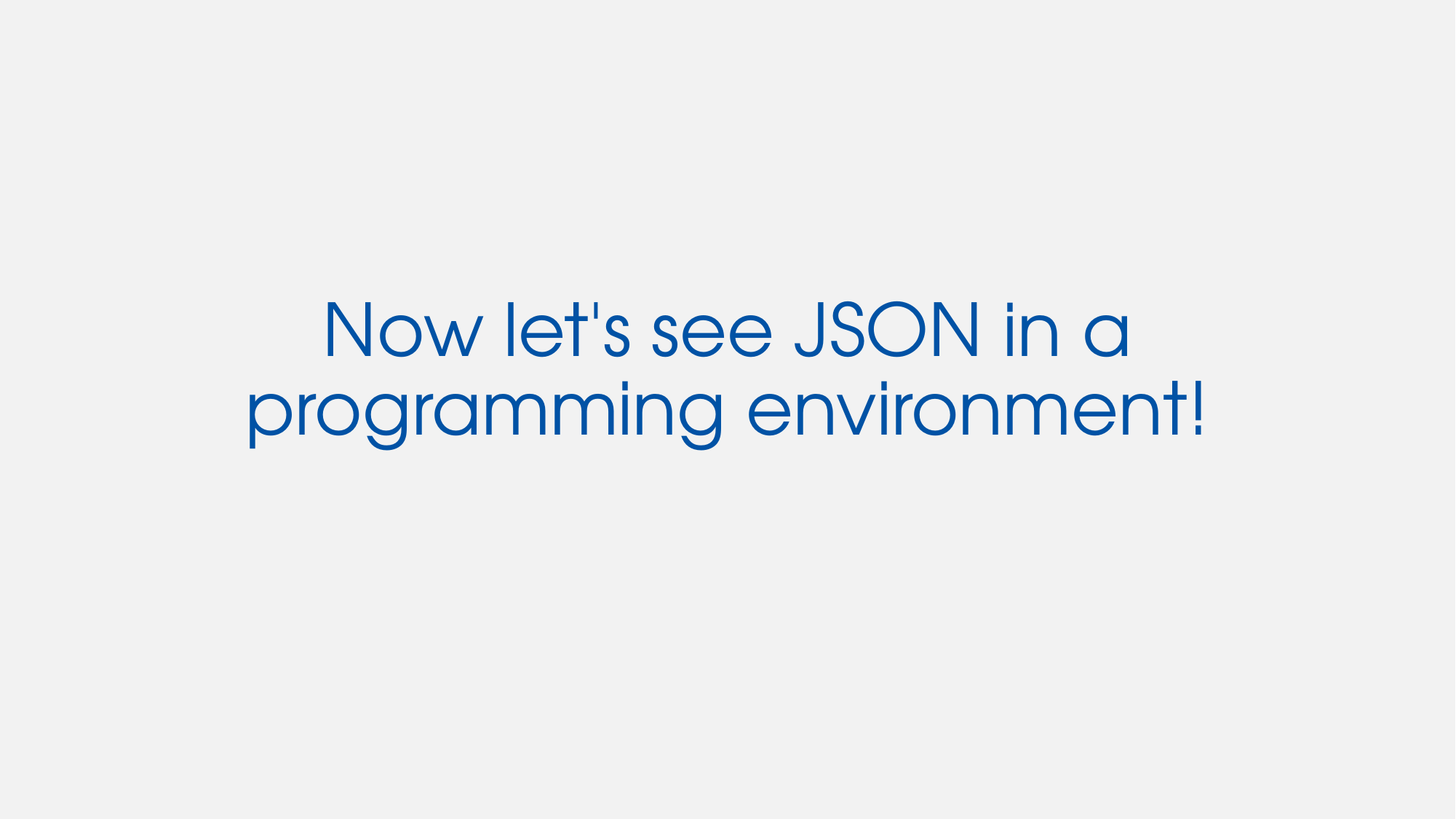

# Now let's see JSON in a programming environment!